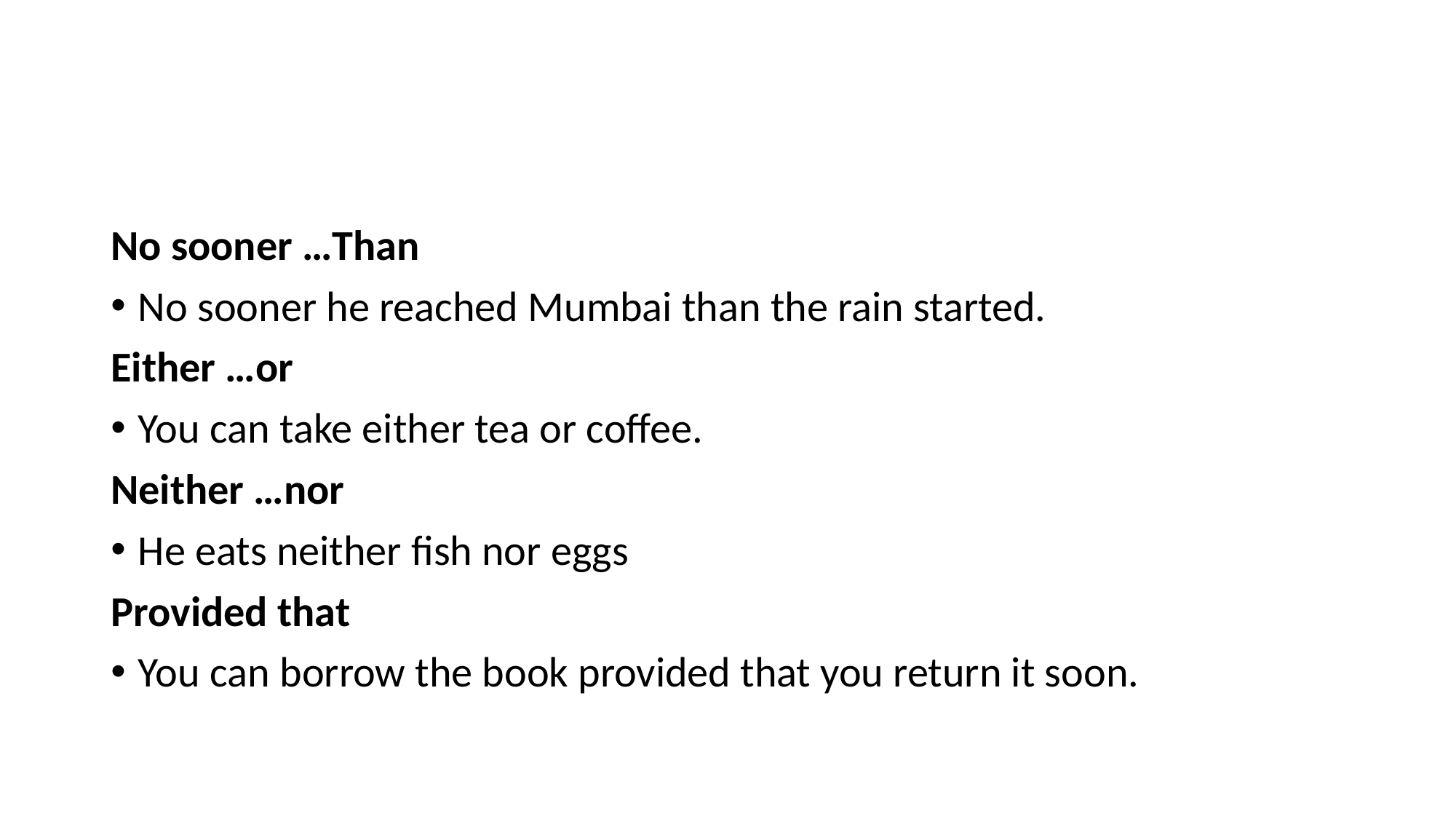

#
No sooner …Than
No sooner he reached Mumbai than the rain started.
Either …or
You can take either tea or coffee.
Neither …nor
He eats neither fish nor eggs
Provided that
You can borrow the book provided that you return it soon.